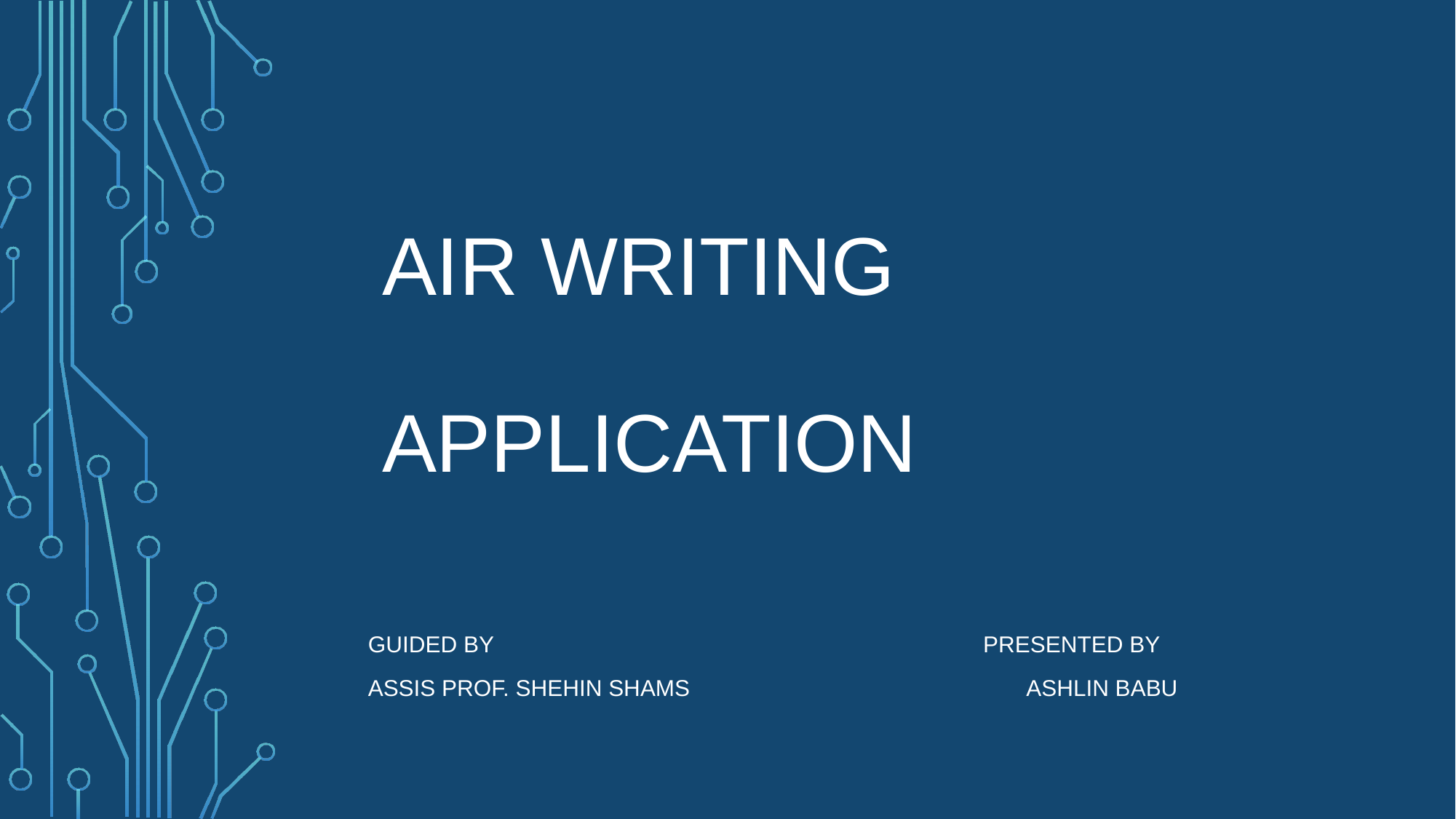

# Air writing                  application
Guided by                                                                             presented by
Assis prof. Shehin shams                                                     Ashlin babu